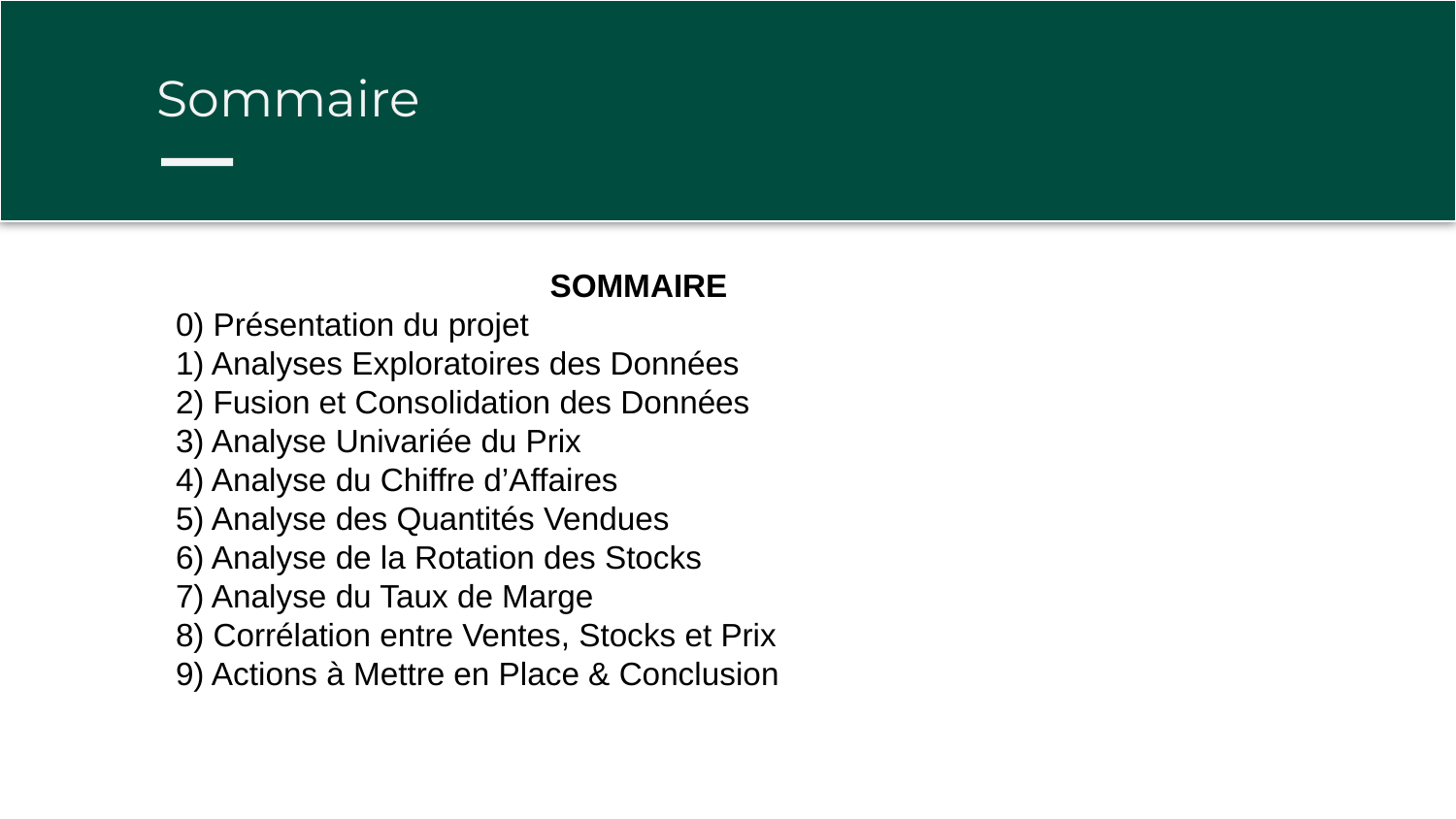

Sommaire

SOMMAIRE
0) Présentation du projet
1) Analyses Exploratoires des Données
2) Fusion et Consolidation des Données
3) Analyse Univariée du Prix
4) Analyse du Chiffre d’Affaires
5) Analyse des Quantités Vendues
6) Analyse de la Rotation des Stocks
7) Analyse du Taux de Marge
8) Corrélation entre Ventes, Stocks et Prix
9) Actions à Mettre en Place & Conclusion